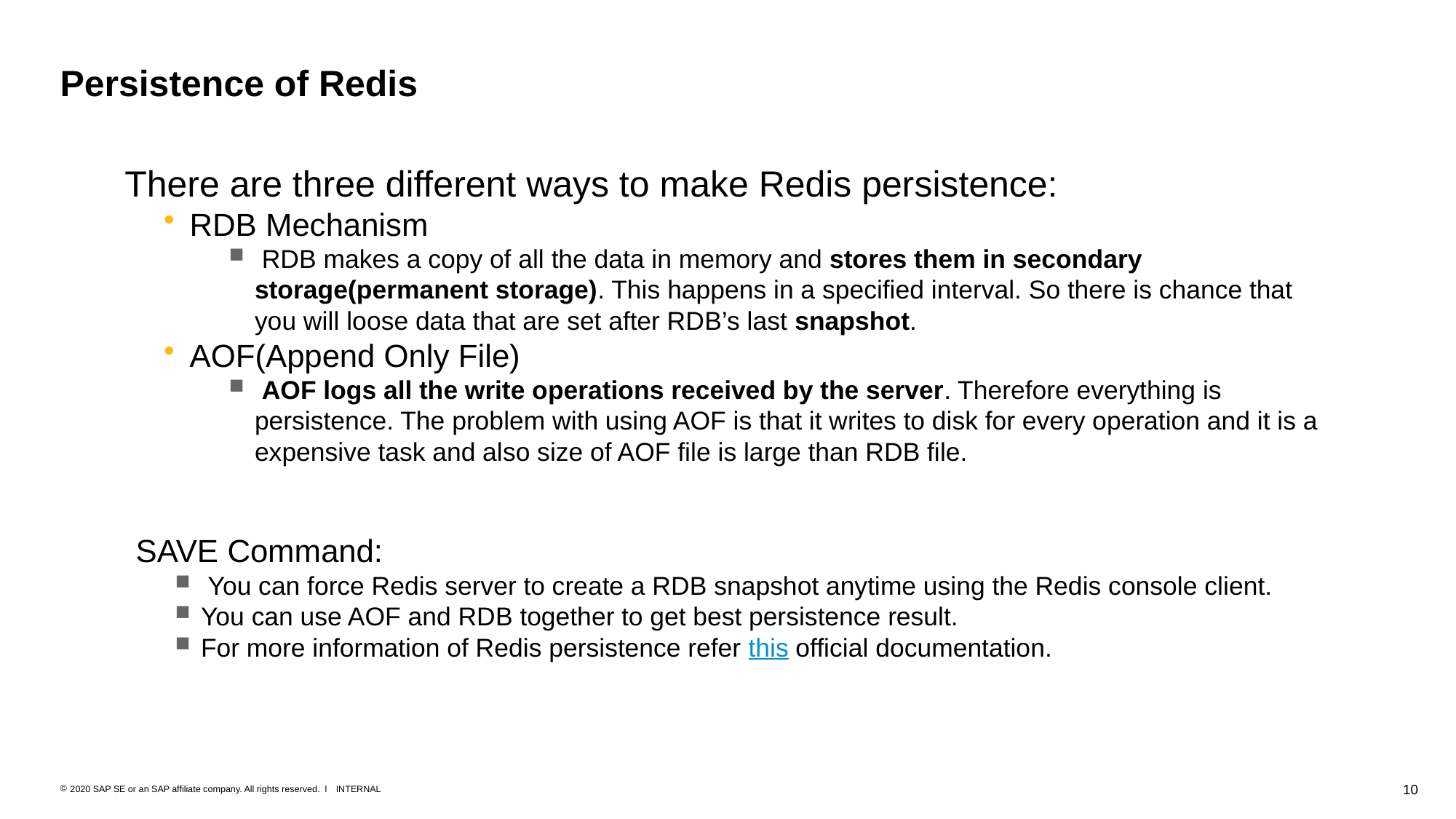

# Persistence of Redis
There are three different ways to make Redis persistence:
RDB Mechanism
 RDB makes a copy of all the data in memory and stores them in secondary storage(permanent storage). This happens in a specified interval. So there is chance that you will loose data that are set after RDB’s last snapshot.
AOF(Append Only File)
 AOF logs all the write operations received by the server. Therefore everything is persistence. The problem with using AOF is that it writes to disk for every operation and it is a expensive task and also size of AOF file is large than RDB file.
SAVE Command:
 You can force Redis server to create a RDB snapshot anytime using the Redis console client.
You can use AOF and RDB together to get best persistence result.
For more information of Redis persistence refer this official documentation.